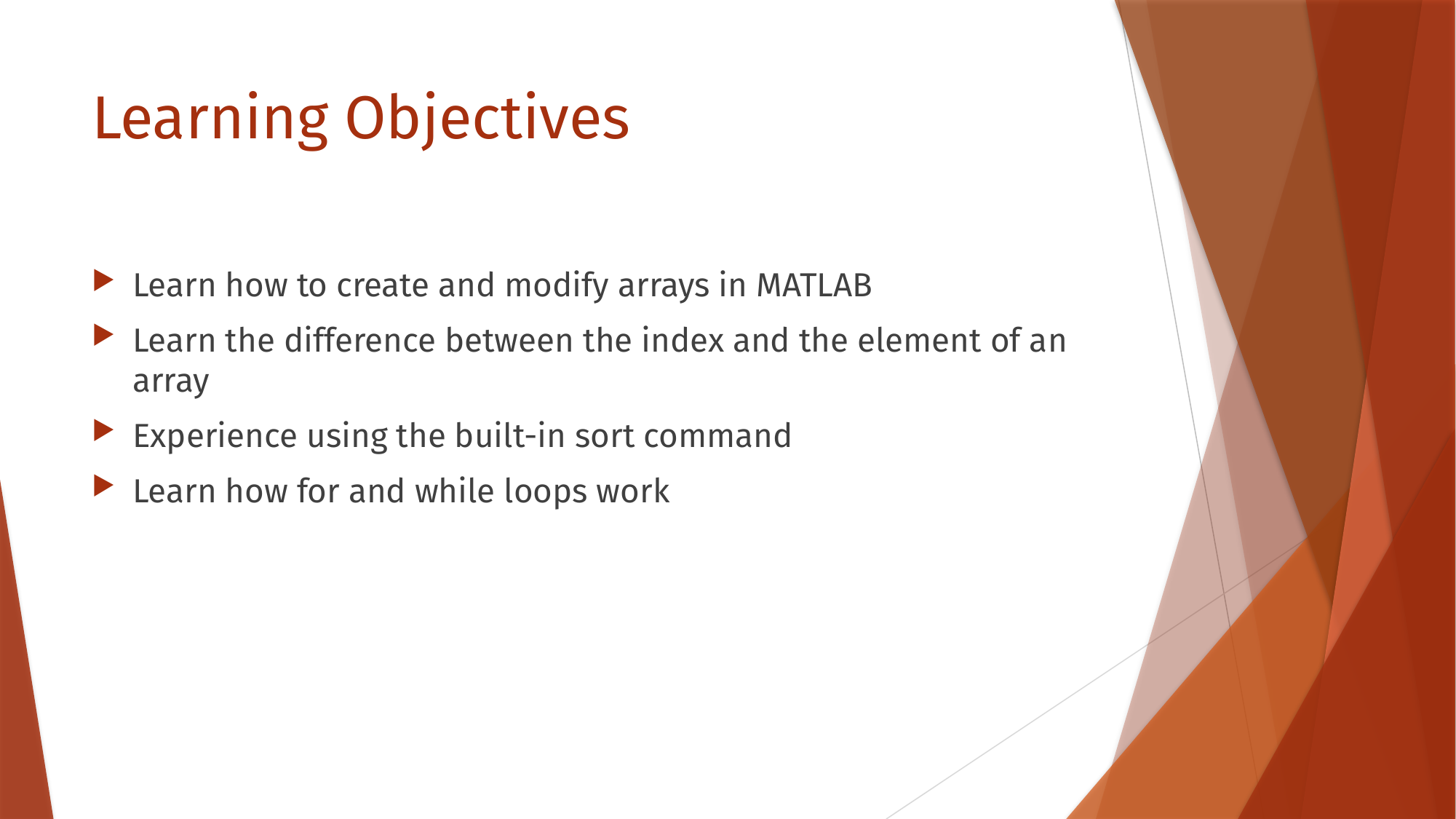

# Learning Objectives
Learn how to create and modify arrays in MATLAB
Learn the difference between the index and the element of an array
Experience using the built-in sort command
Learn how for and while loops work